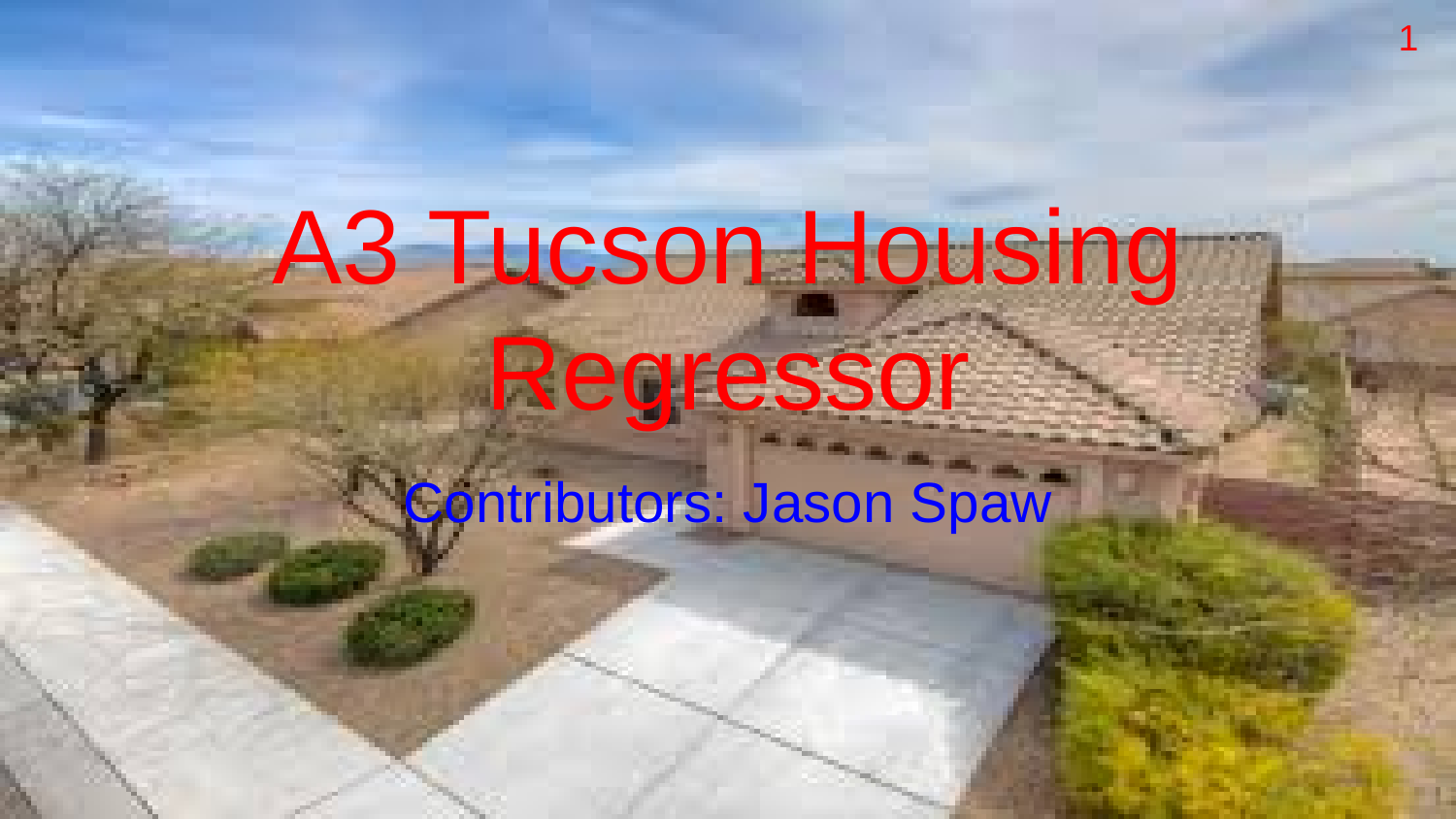

1
# A3 Tucson Housing Regressor
Contributors: Jason Spaw